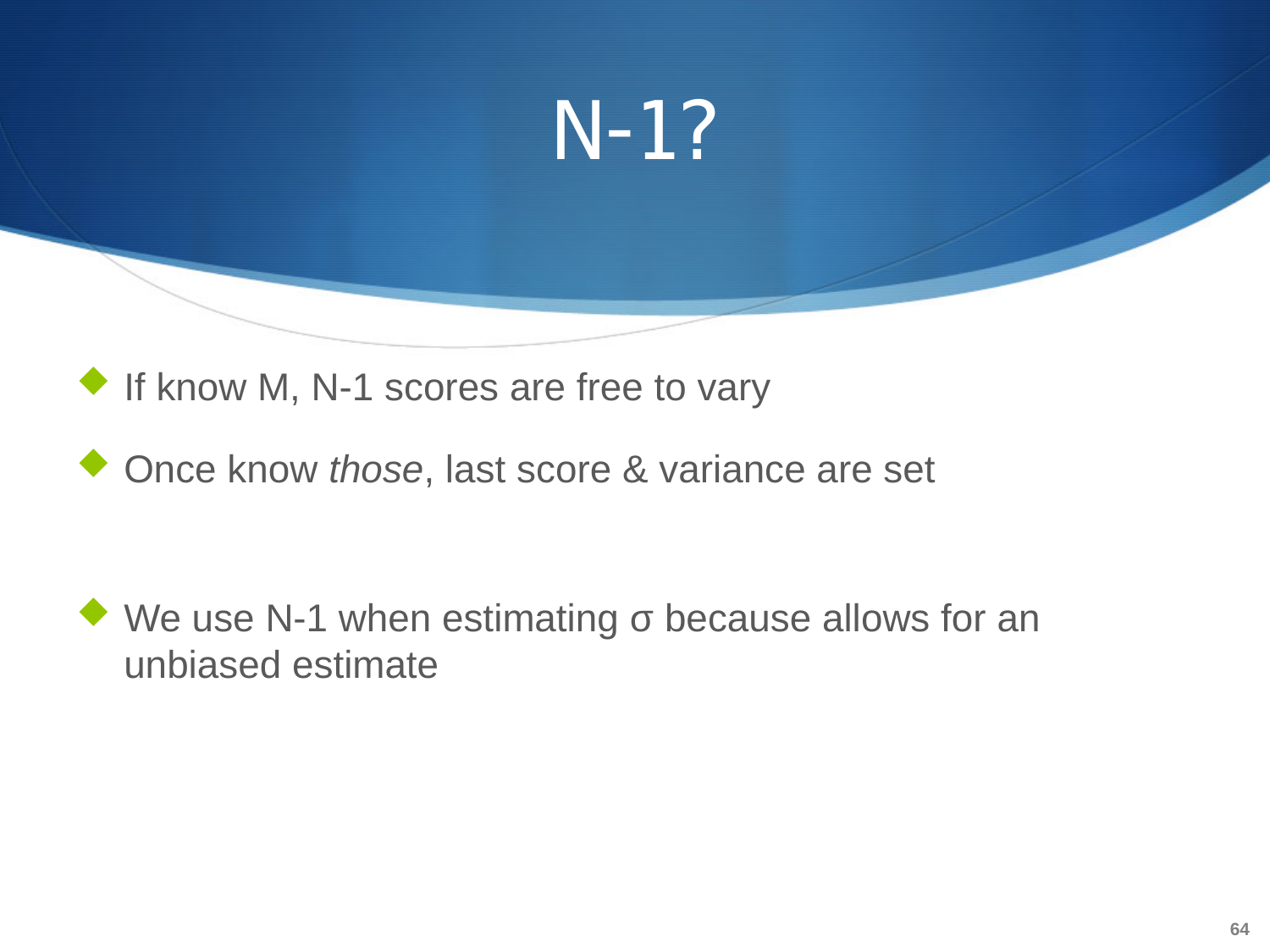

# N-1?
If know M, N-1 scores are free to vary
Once know those, last score & variance are set

We use N-1 when estimating σ because allows for an unbiased estimate
64